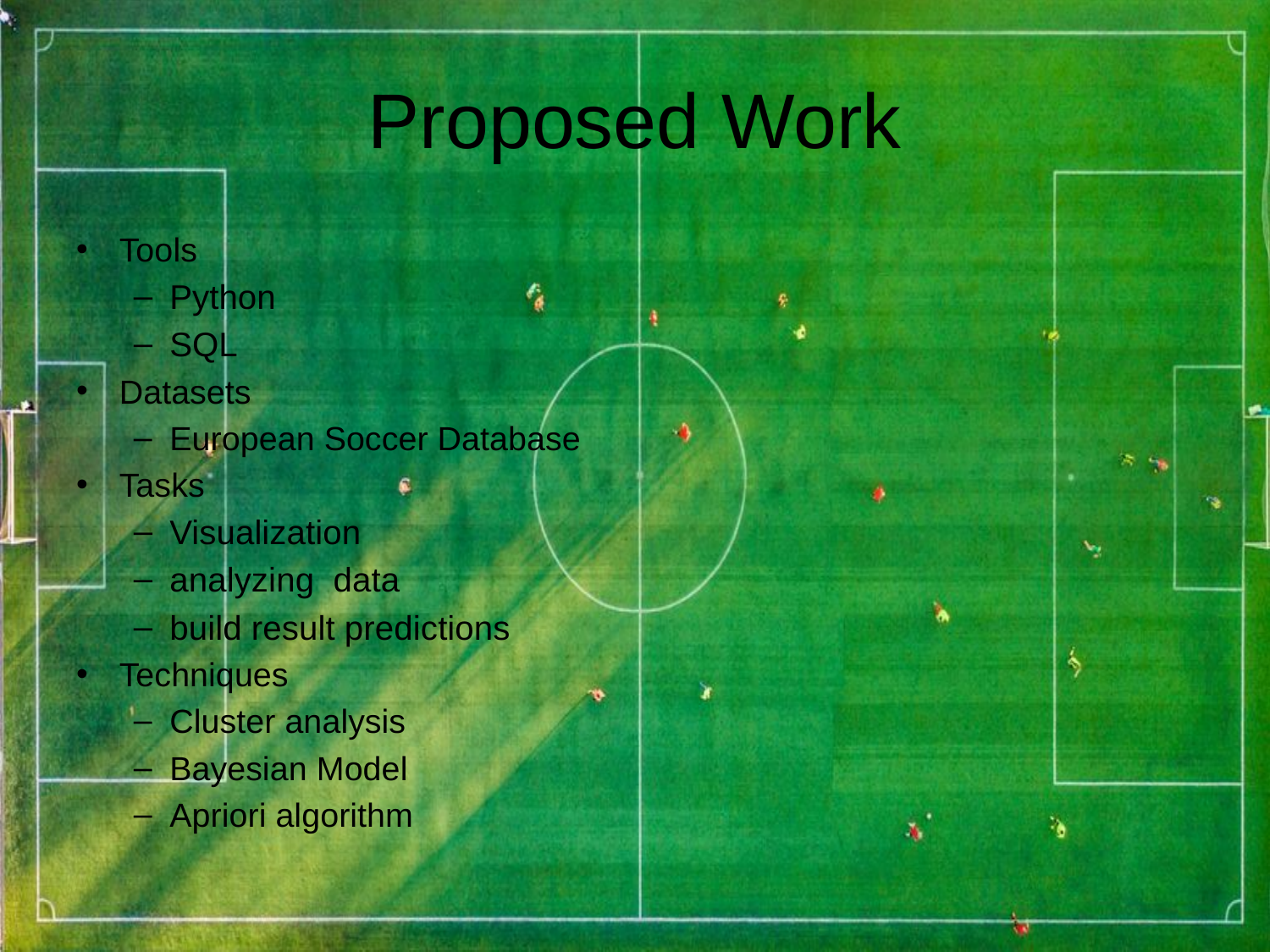

# Proposed Work
Tools
Python
SQL
Datasets
European Soccer Database
Tasks
Visualization
analyzing  data
build result predictions
Techniques
Cluster analysis
Bayesian Model
Apriori algorithm